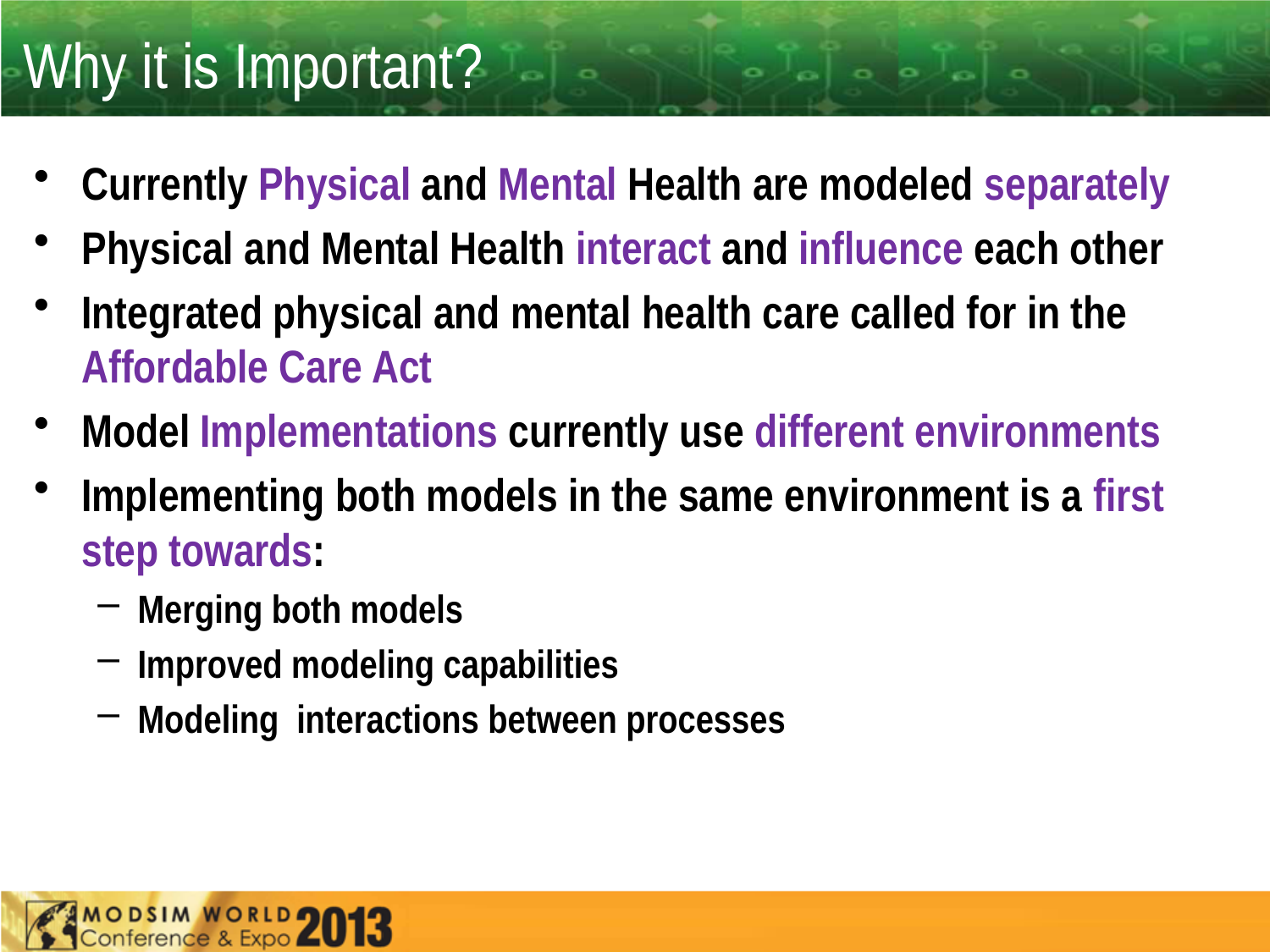

# Why it is Important?
Currently Physical and Mental Health are modeled separately
Physical and Mental Health interact and influence each other
Integrated physical and mental health care called for in the Affordable Care Act
Model Implementations currently use different environments
Implementing both models in the same environment is a first step towards:
Merging both models
Improved modeling capabilities
Modeling  interactions between processes